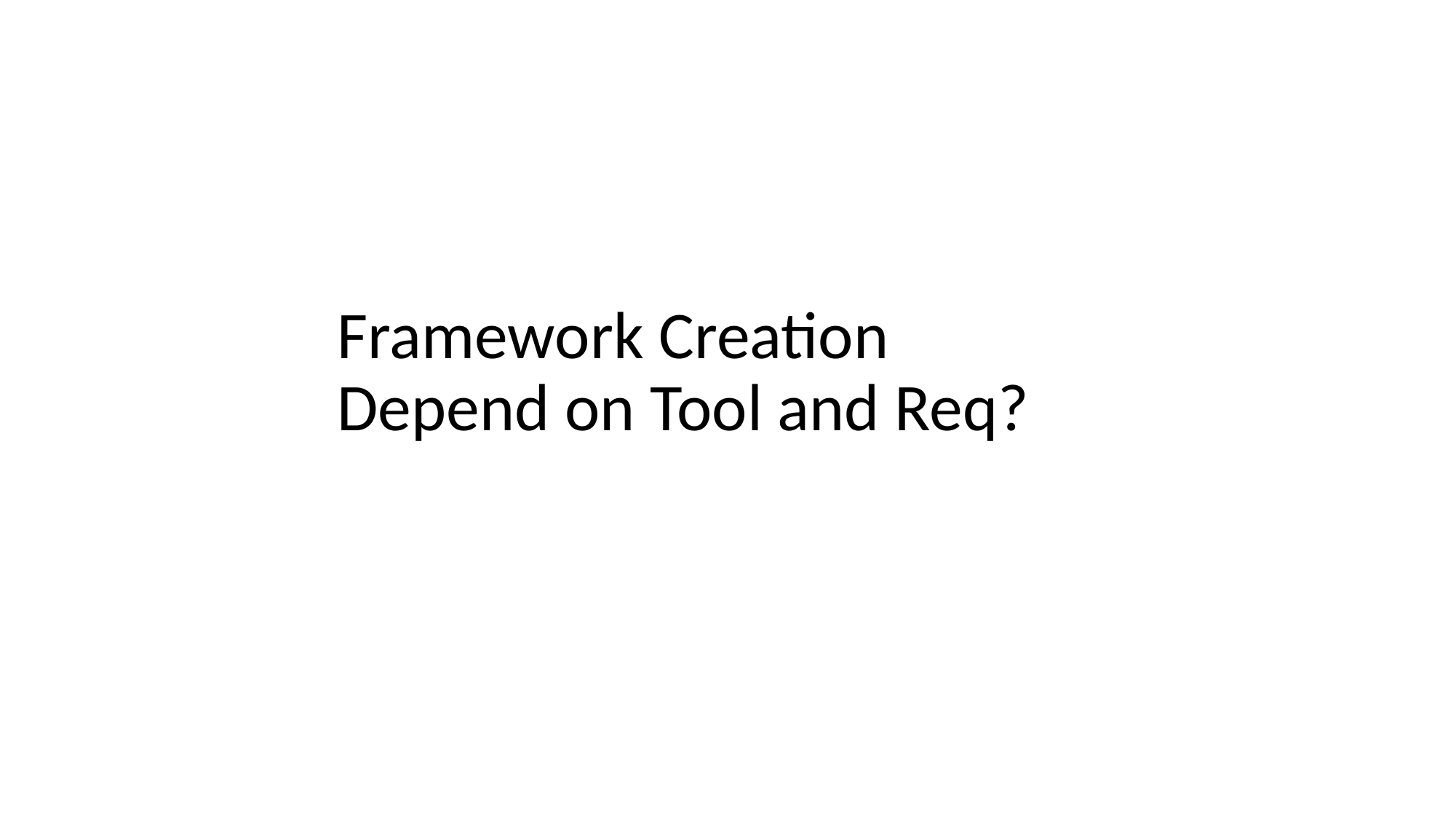

# Framework Creation Depend on Tool and Req?